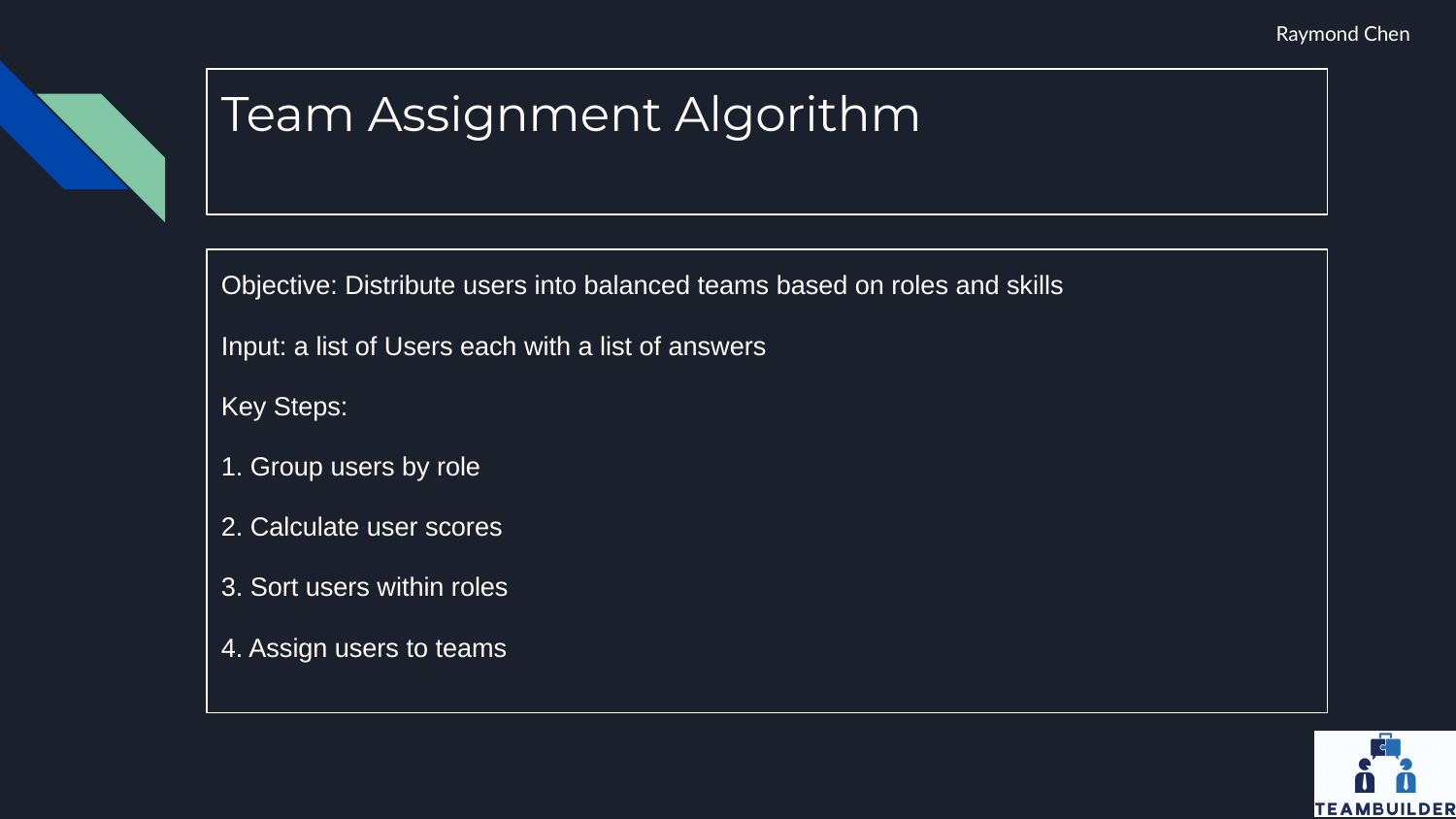

Raymond Chen
# Team Assignment Algorithm
Objective: Distribute users into balanced teams based on roles and skills
Input: a list of Users each with a list of answers
Key Steps:
1. Group users by role
2. Calculate user scores
3. Sort users within roles
4. Assign users to teams